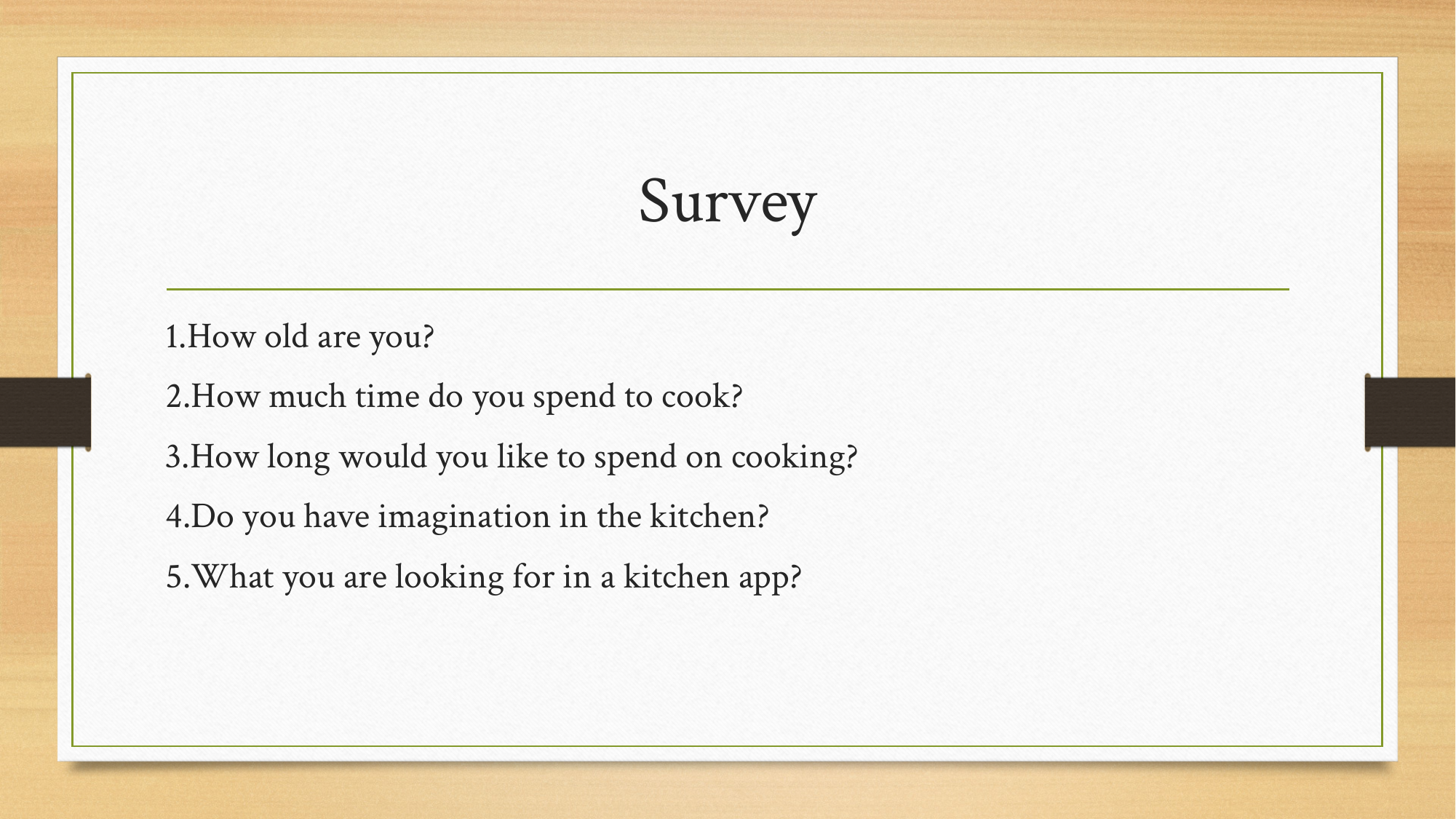

# Survey
1.How old are you?
2.How much time do you spend to cook?
3.How long would you like to spend on cooking?
4.Do you have imagination in the kitchen?
5.What you are looking for in a kitchen app?